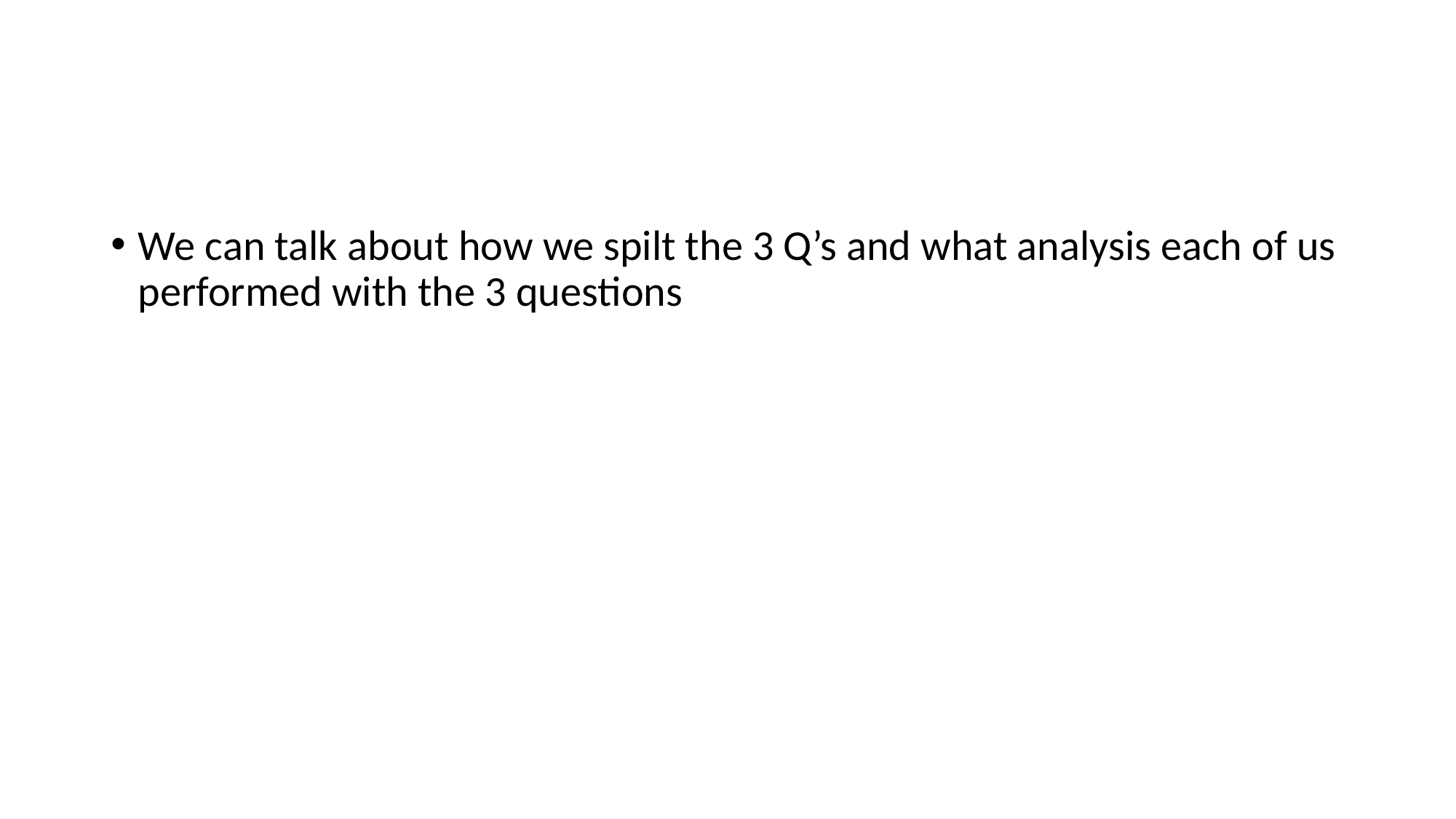

#
We can talk about how we spilt the 3 Q’s and what analysis each of us performed with the 3 questions